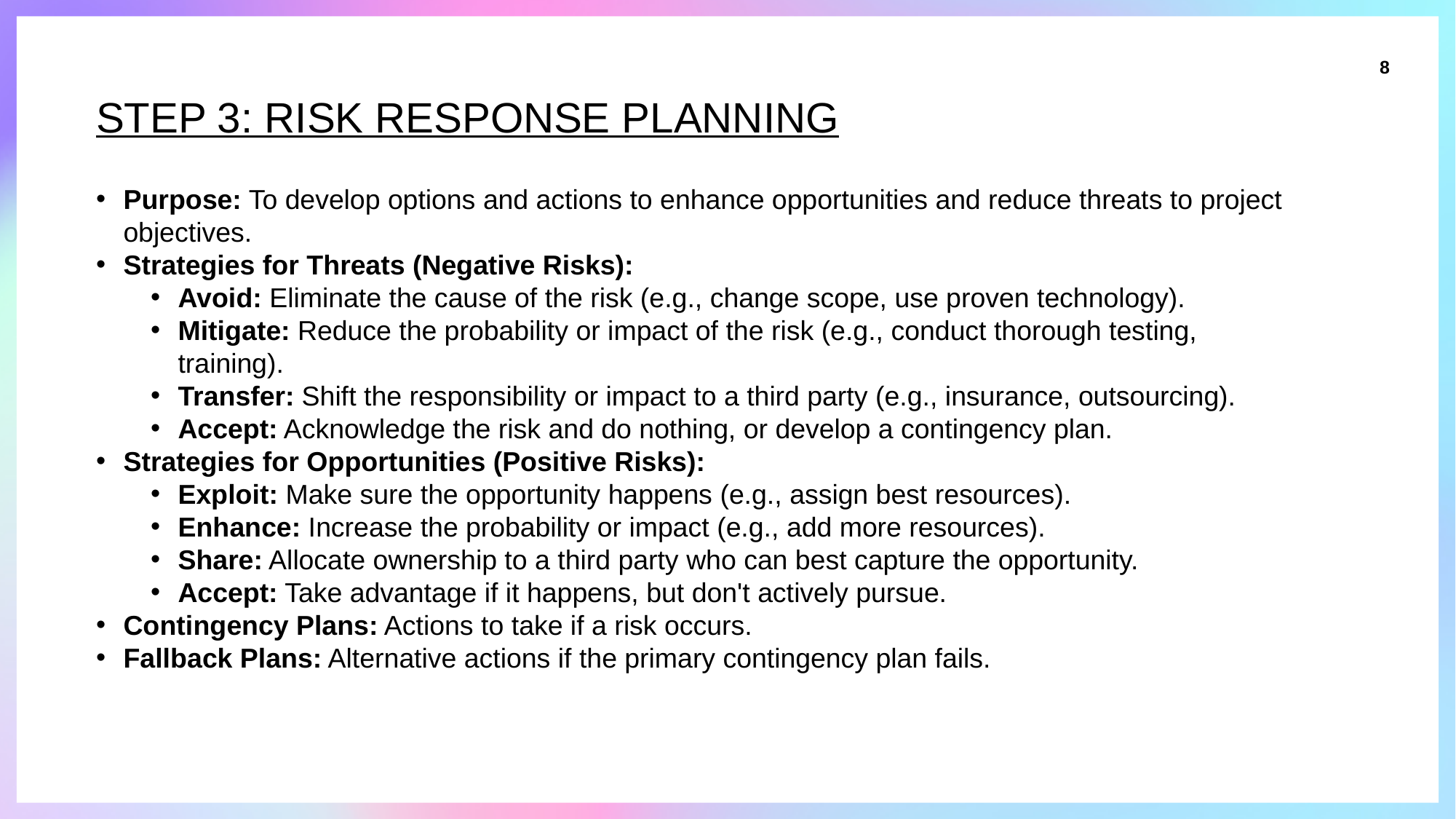

# Step 3: Risk Response Planning
8
Purpose: To develop options and actions to enhance opportunities and reduce threats to project objectives.
Strategies for Threats (Negative Risks):
Avoid: Eliminate the cause of the risk (e.g., change scope, use proven technology).
Mitigate: Reduce the probability or impact of the risk (e.g., conduct thorough testing, training).
Transfer: Shift the responsibility or impact to a third party (e.g., insurance, outsourcing).
Accept: Acknowledge the risk and do nothing, or develop a contingency plan.
Strategies for Opportunities (Positive Risks):
Exploit: Make sure the opportunity happens (e.g., assign best resources).
Enhance: Increase the probability or impact (e.g., add more resources).
Share: Allocate ownership to a third party who can best capture the opportunity.
Accept: Take advantage if it happens, but don't actively pursue.
Contingency Plans: Actions to take if a risk occurs.
Fallback Plans: Alternative actions if the primary contingency plan fails.